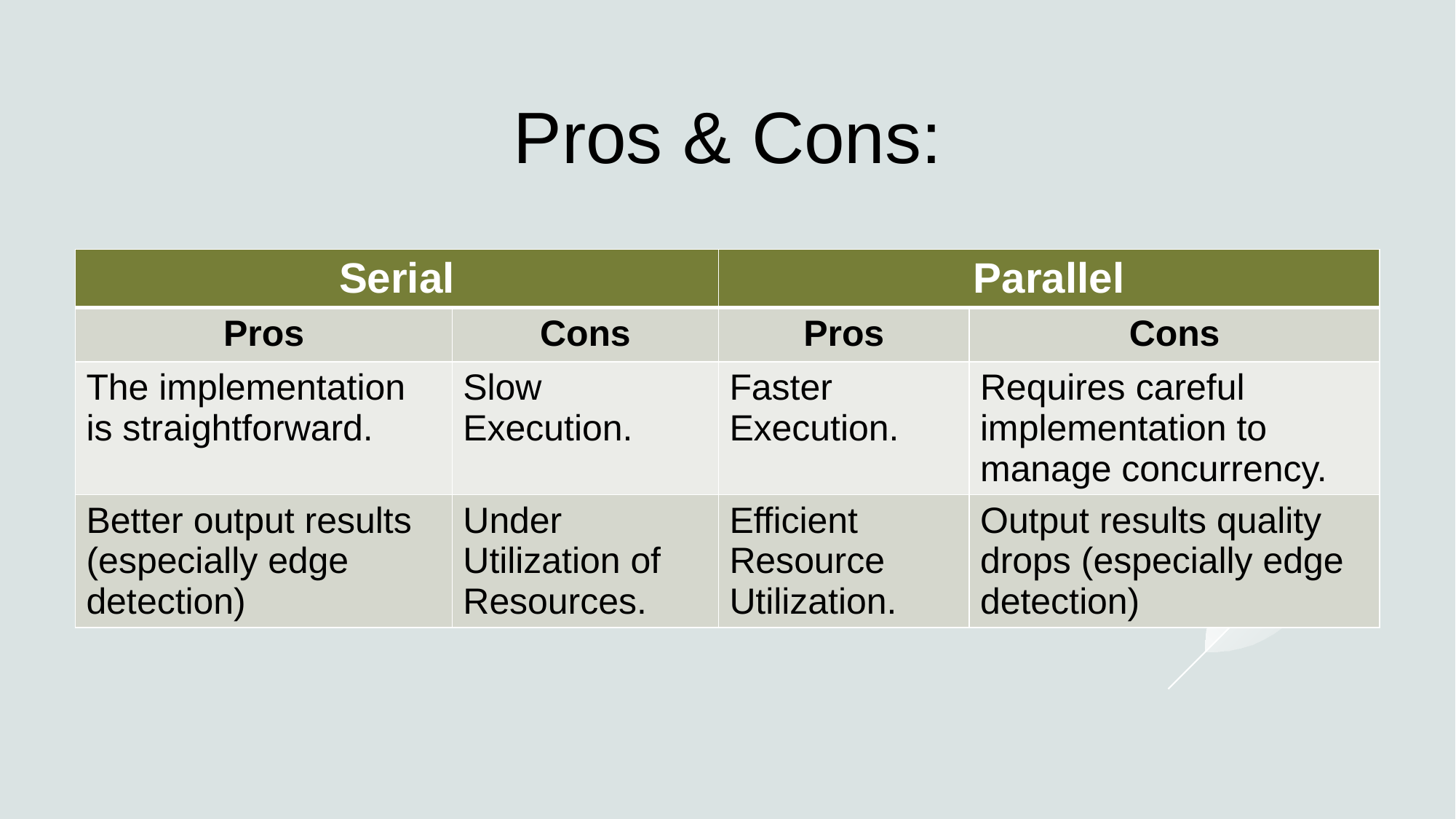

# Pros & Cons:
| Serial |  | Parallel |  |
| --- | --- | --- | --- |
| Pros | Cons | Pros | Cons |
| The implementation is straightforward. | Slow Execution. | Faster Execution. | Requires careful implementation to manage concurrency. |
| Better output results (especially edge detection) | Under Utilization of Resources. | Efficient Resource Utilization. | Output results quality drops (especially edge detection) |